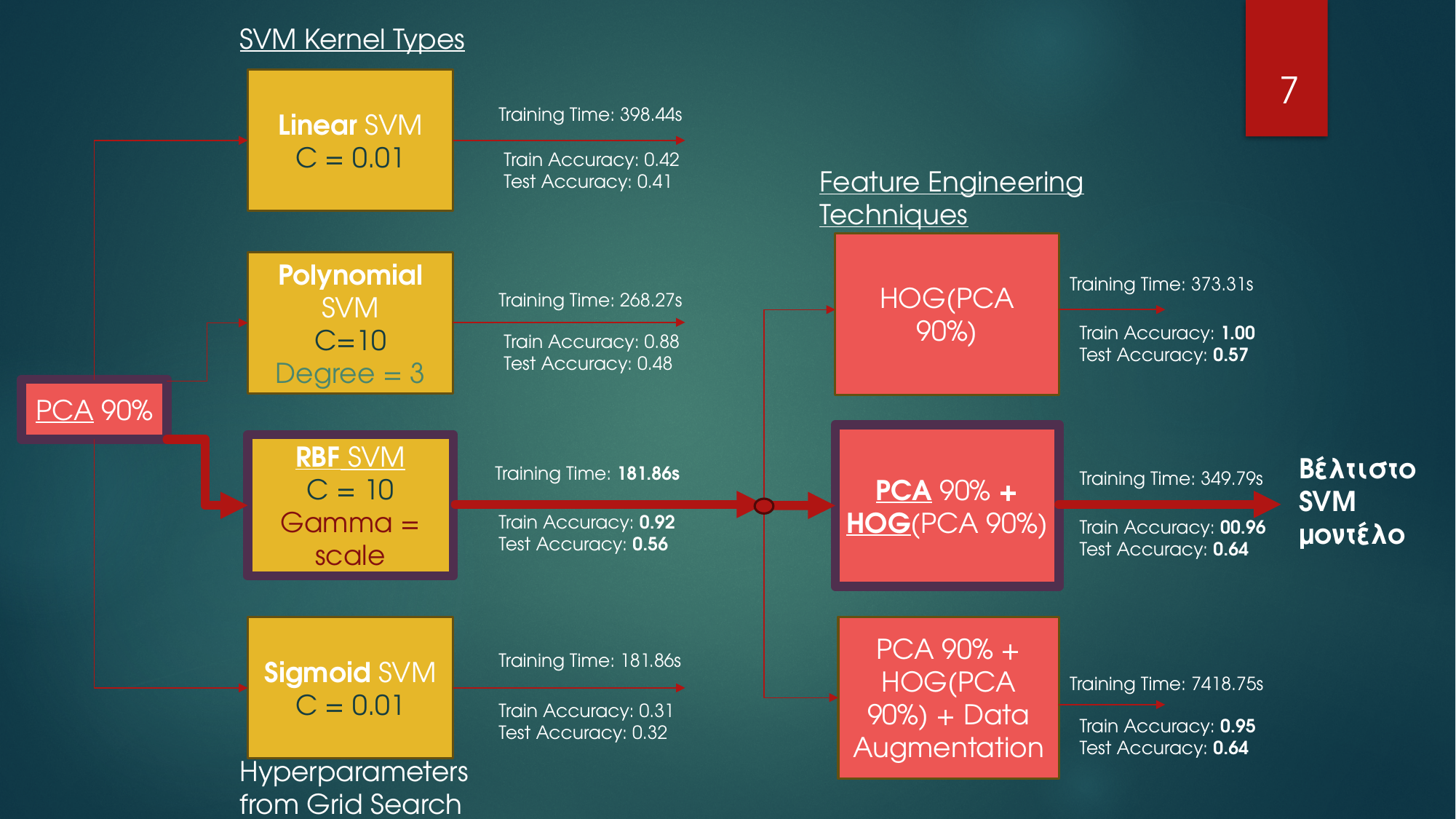

SVM Kernel Types
7
Linear SVM
C = 0.01
Training Time: 398.44s
Train Accuracy: 0.42
Test Accuracy: 0.41
Feature Engineering Techniques
HOG(PCA 90%)
Polynomial SVM
C=10
Degree = 3
Training Time: 373.31s
Training Time: 268.27s
Train Accuracy: 1.00
Test Accuracy: 0.57
Train Accuracy: 0.88
Test Accuracy: 0.48
PCA 90%
PCA 90% + HOG(PCA 90%)
RBF SVM
C = 10
Gamma = scale
Βέλτιστο SVM μοντέλο
Training Time: 181.86s
Training Time: 349.79s

Train Accuracy: 0.92
Test Accuracy: 0.56
Train Accuracy: 00.96
Test Accuracy: 0.64
PCA 90% + HOG(PCA 90%) + Data Augmentation
Sigmoid SVM
C = 0.01
Training Time: 181.86s
Training Time: 7418.75s
Train Accuracy: 0.31
Test Accuracy: 0.32
Train Accuracy: 0.95
Test Accuracy: 0.64
Hyperparameters from Grid Search